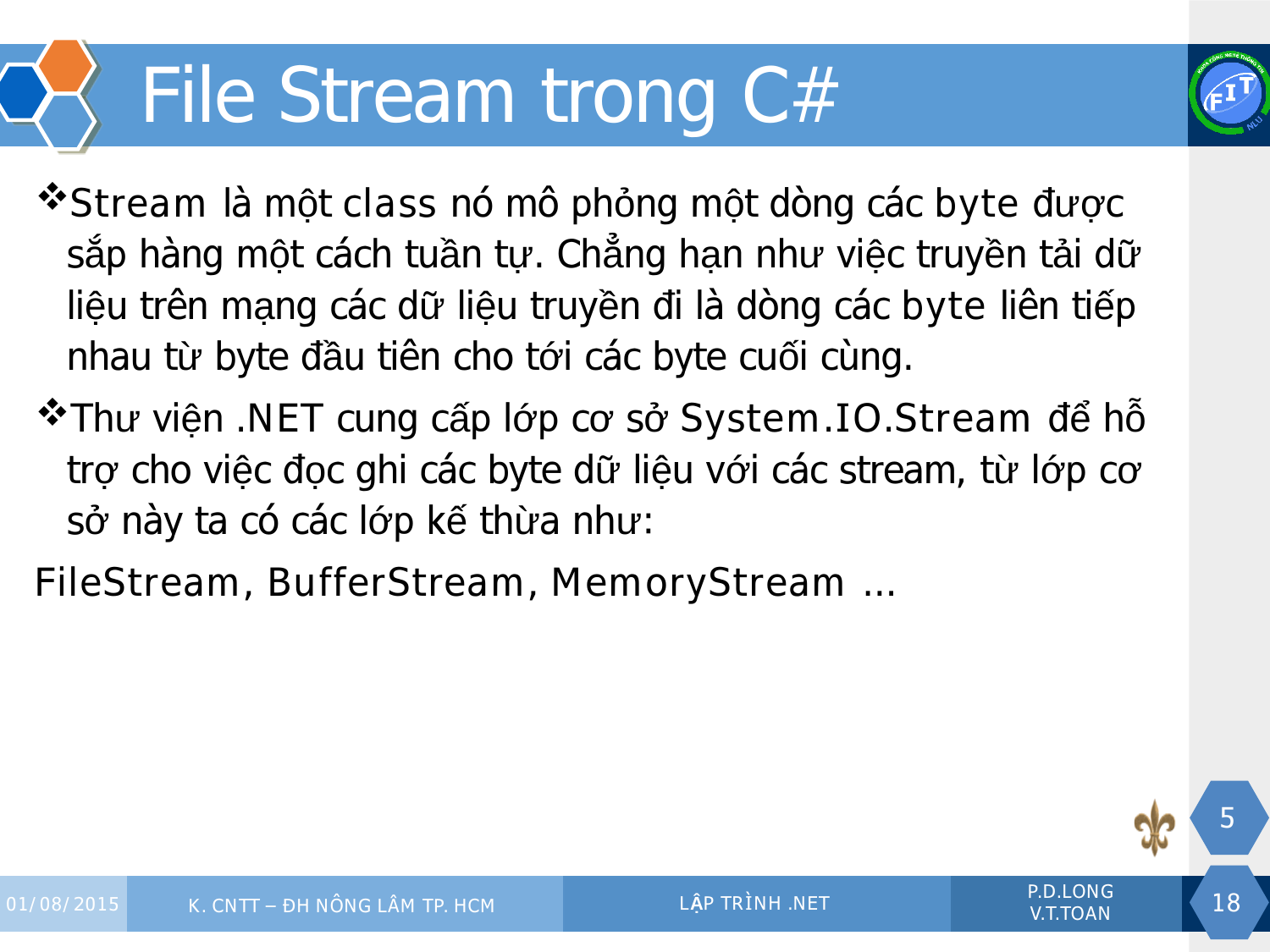

# File Stream trong C#
Stream là một class nó mô phỏng một dòng các byte được sắp hàng một cách tuần tự. Chẳng hạn như việc truyền tải dữ liệu trên mạng các dữ liệu truyền đi là dòng các byte liên tiếp nhau từ byte đầu tiên cho tới các byte cuối cùng.
Thư viện .NET cung cấp lớp cơ sở System.IO.Stream để hỗ trợ cho việc đọc ghi các byte dữ liệu với các stream, từ lớp cơ sở này ta có các lớp kế thừa như:
FileStream, BufferStream, MemoryStream ...

5
01/08/2015
K. CNTT – ĐH NÔNG LÂM TP. HCM